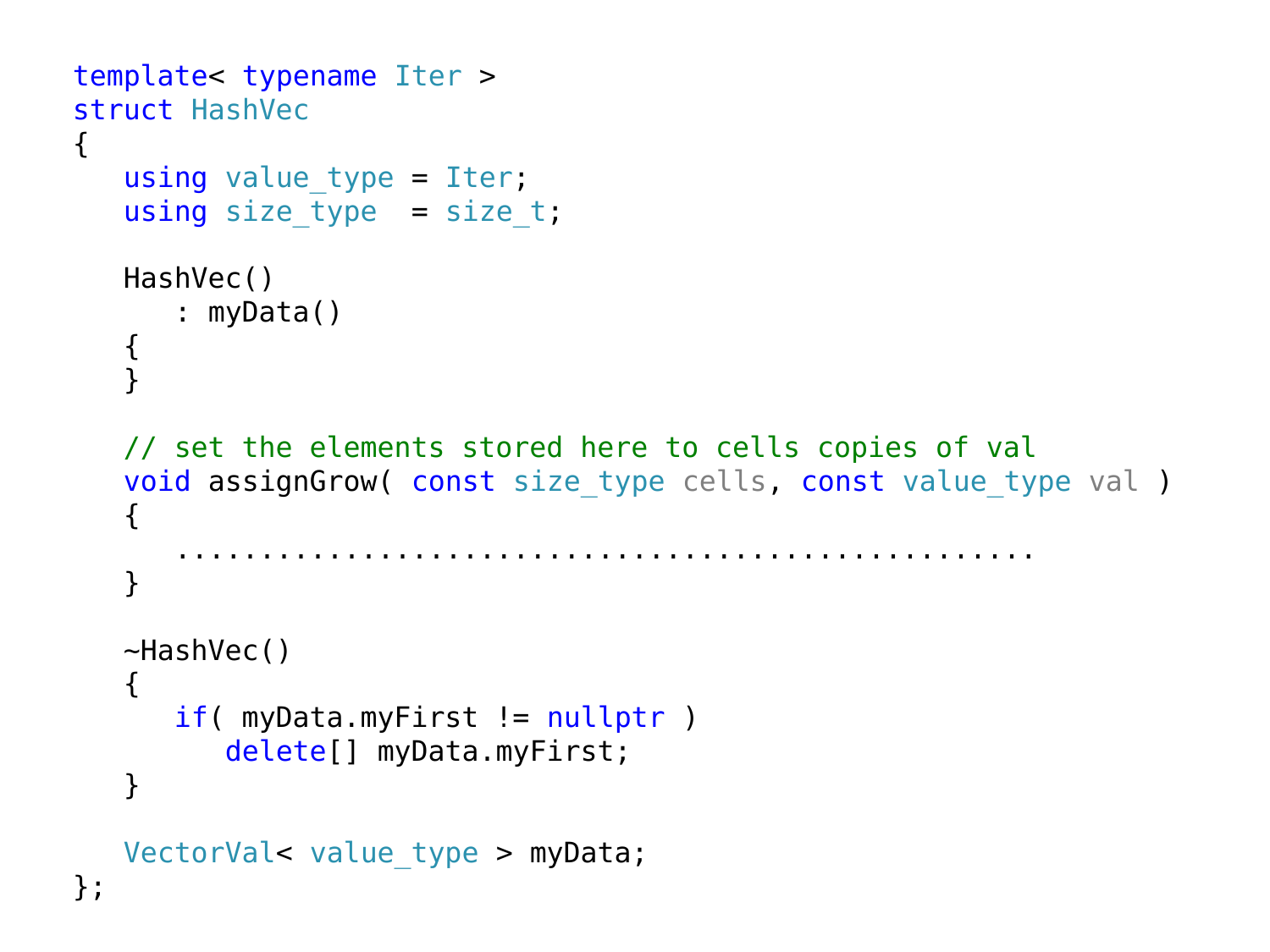

template< typename Iter >
struct HashVec
{
   using value_type = Iter;
   using size_type  = size_t;

   HashVec()
      : myData()
   {
   }

   // set the elements stored here to cells copies of val
   void assignGrow( const size_type cells, const value_type val )
   {
      ...................................................
   }

   ~HashVec()
   {
      if( myData.myFirst != nullptr )
         delete[] myData.myFirst;
   }

   VectorVal< value_type > myData;
};